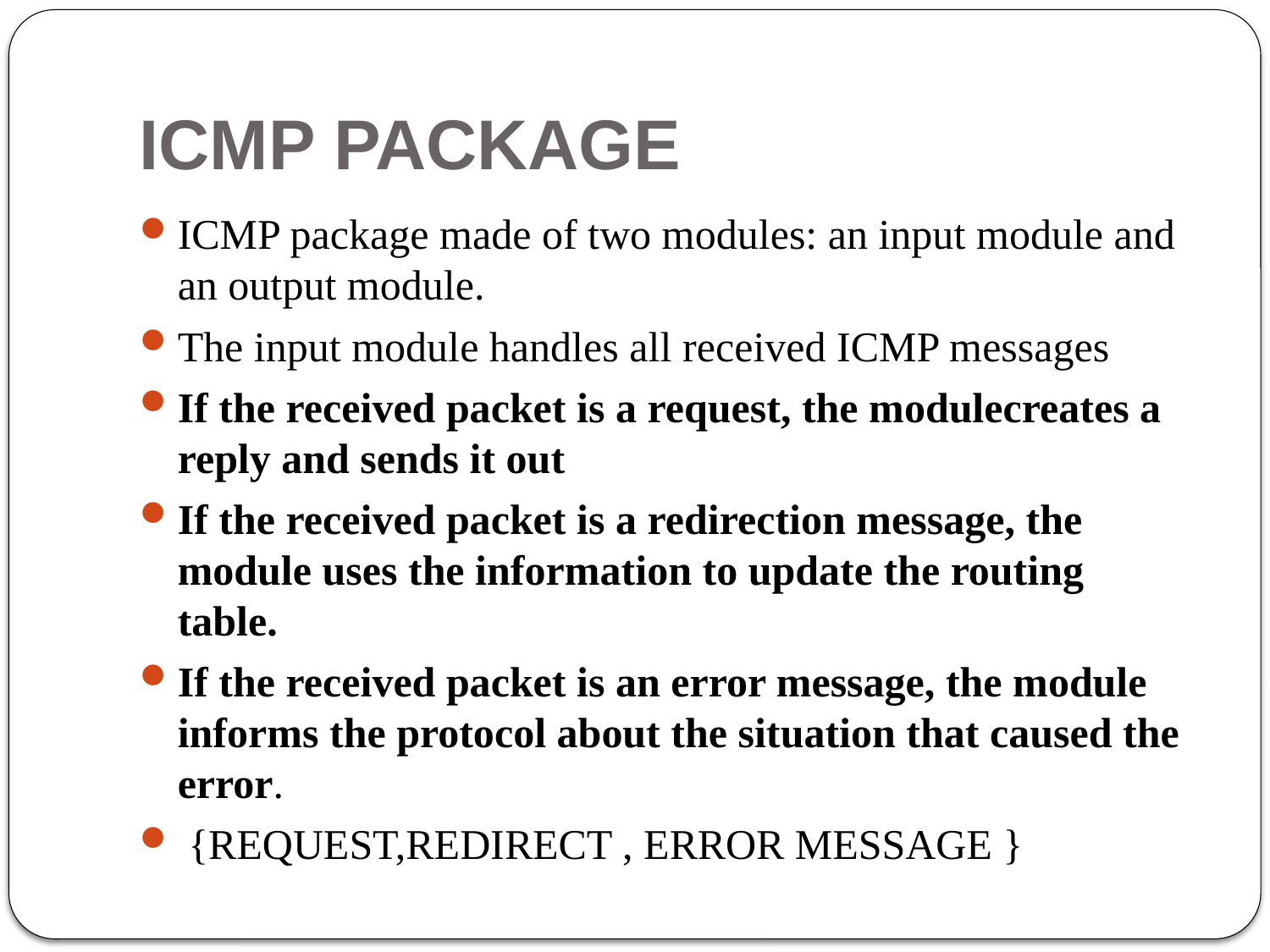

# ICMP PACKAGE
ICMP package made of two modules: an input module and an output module.
The input module handles all received ICMP messages
If the received packet is a request, the modulecreates a reply and sends it out
If the received packet is a redirection message, the module uses the information to update the routing table.
If the received packet is an error message, the module informs the protocol about the situation that caused the error.
 {REQUEST,REDIRECT , ERROR MESSAGE }